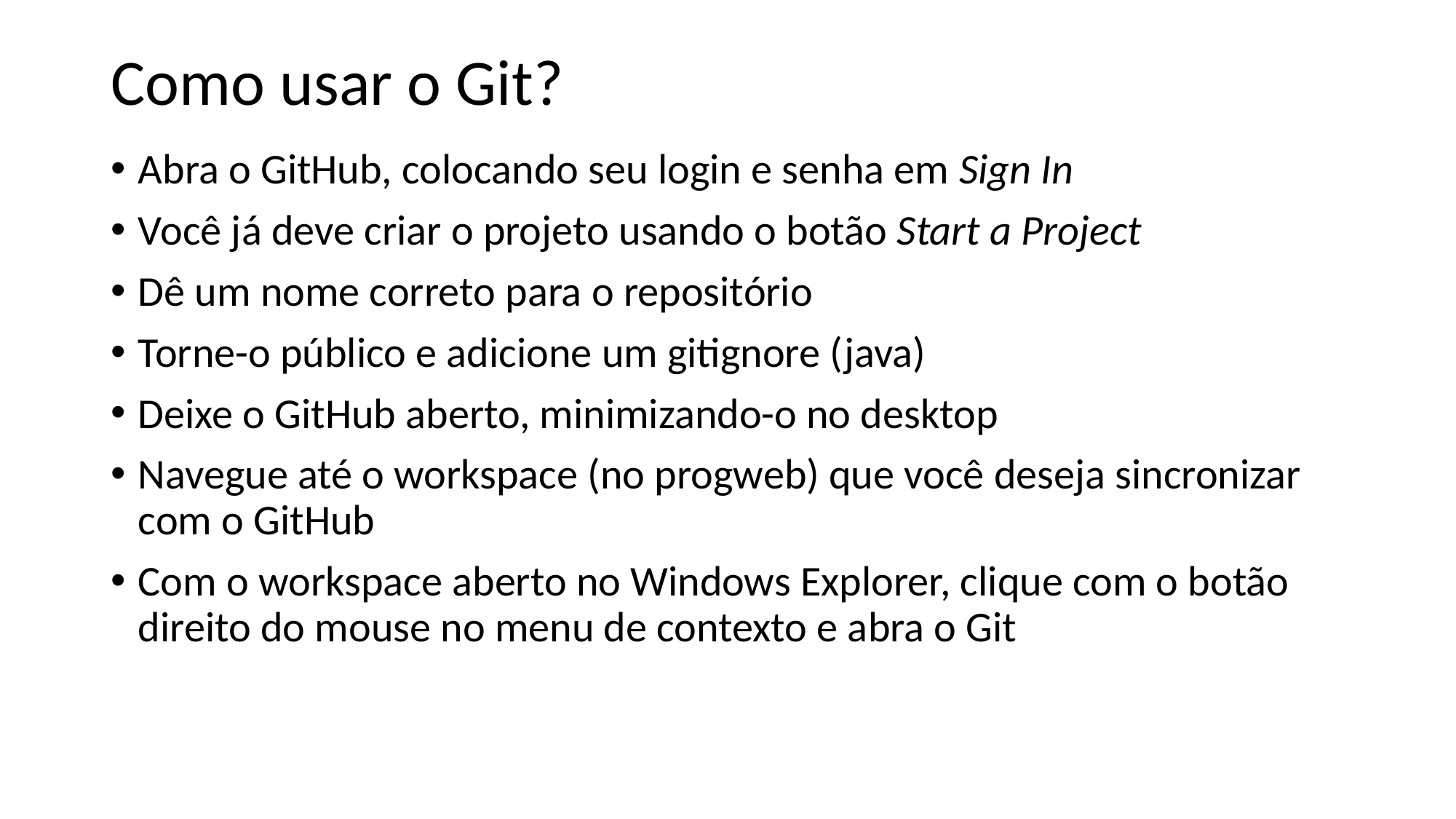

# Como usar o Git?
Abra o GitHub, colocando seu login e senha em Sign In
Você já deve criar o projeto usando o botão Start a Project
Dê um nome correto para o repositório
Torne-o público e adicione um gitignore (java)
Deixe o GitHub aberto, minimizando-o no desktop
Navegue até o workspace (no progweb) que você deseja sincronizar com o GitHub
Com o workspace aberto no Windows Explorer, clique com o botão direito do mouse no menu de contexto e abra o Git